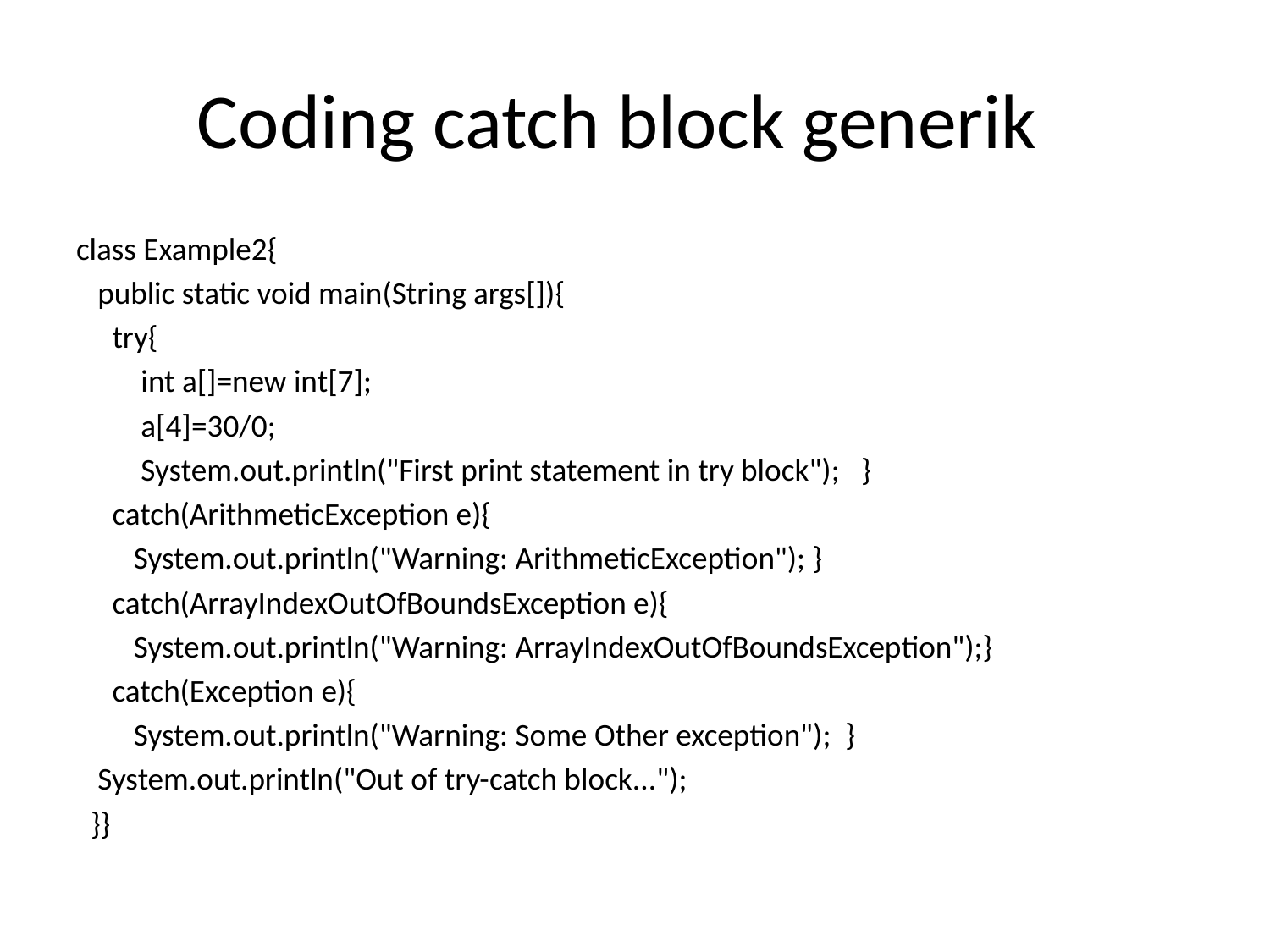

# Coding catch block generik
class Example2{
   public static void main(String args[]){
     try{
         int a[]=new int[7];
         a[4]=30/0;
         System.out.println("First print statement in try block");   }
     catch(ArithmeticException e){
        System.out.println("Warning: ArithmeticException"); }
     catch(ArrayIndexOutOfBoundsException e){
        System.out.println("Warning: ArrayIndexOutOfBoundsException");}
     catch(Exception e){
        System.out.println("Warning: Some Other exception");  }
   System.out.println("Out of try-catch block...");
  }}